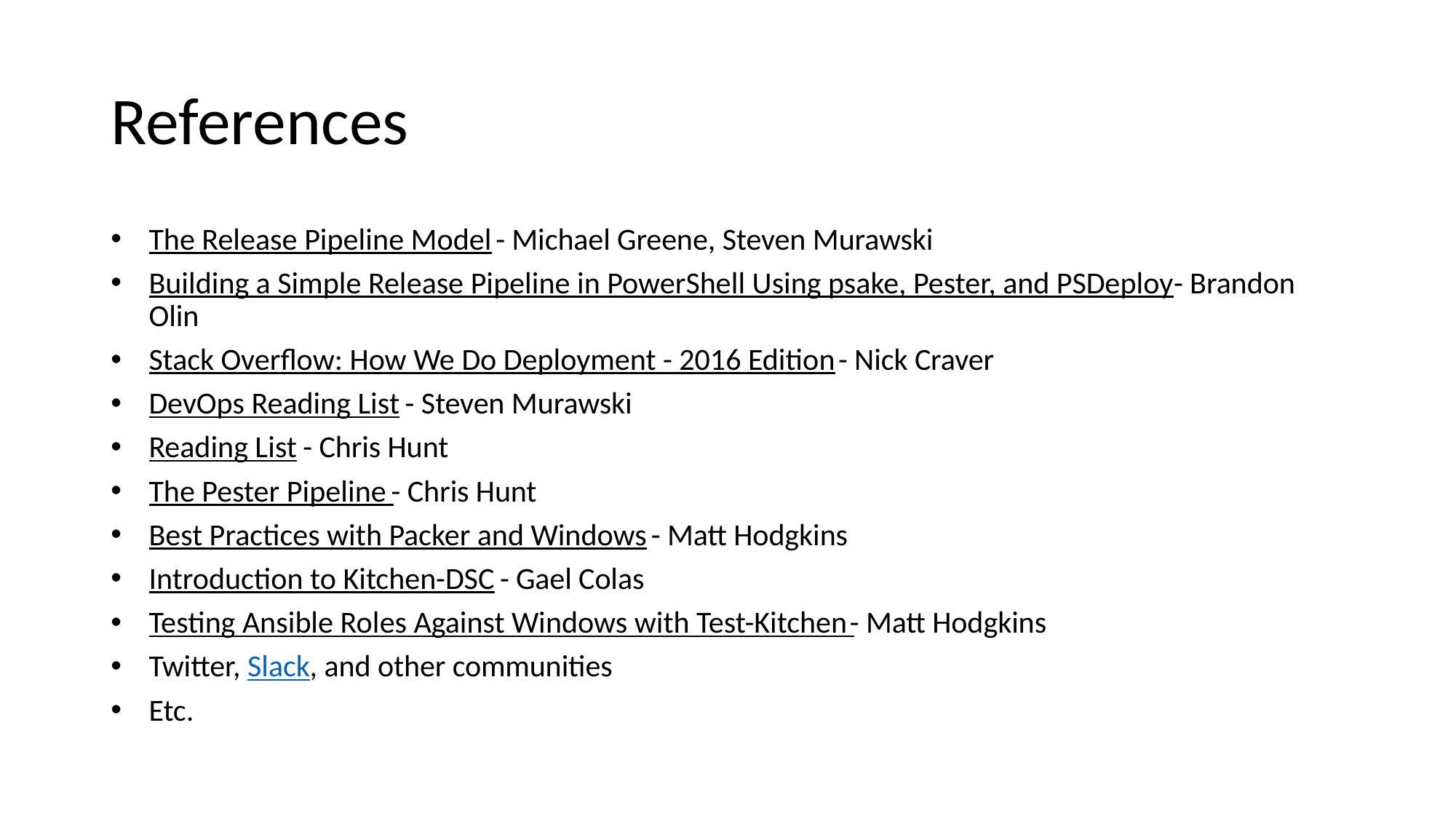

# References
The Release Pipeline Model - Michael Greene, Steven Murawski
Building a Simple Release Pipeline in PowerShell Using psake, Pester, and PSDeploy - Brandon Olin
Stack Overflow: How We Do Deployment - 2016 Edition - Nick Craver
DevOps Reading List - Steven Murawski
Reading List - Chris Hunt
The Pester Pipeline - Chris Hunt
Best Practices with Packer and Windows - Matt Hodgkins
Introduction to Kitchen-DSC - Gael Colas
Testing Ansible Roles Against Windows with Test-Kitchen - Matt Hodgkins
Twitter, Slack, and other communities
Etc.